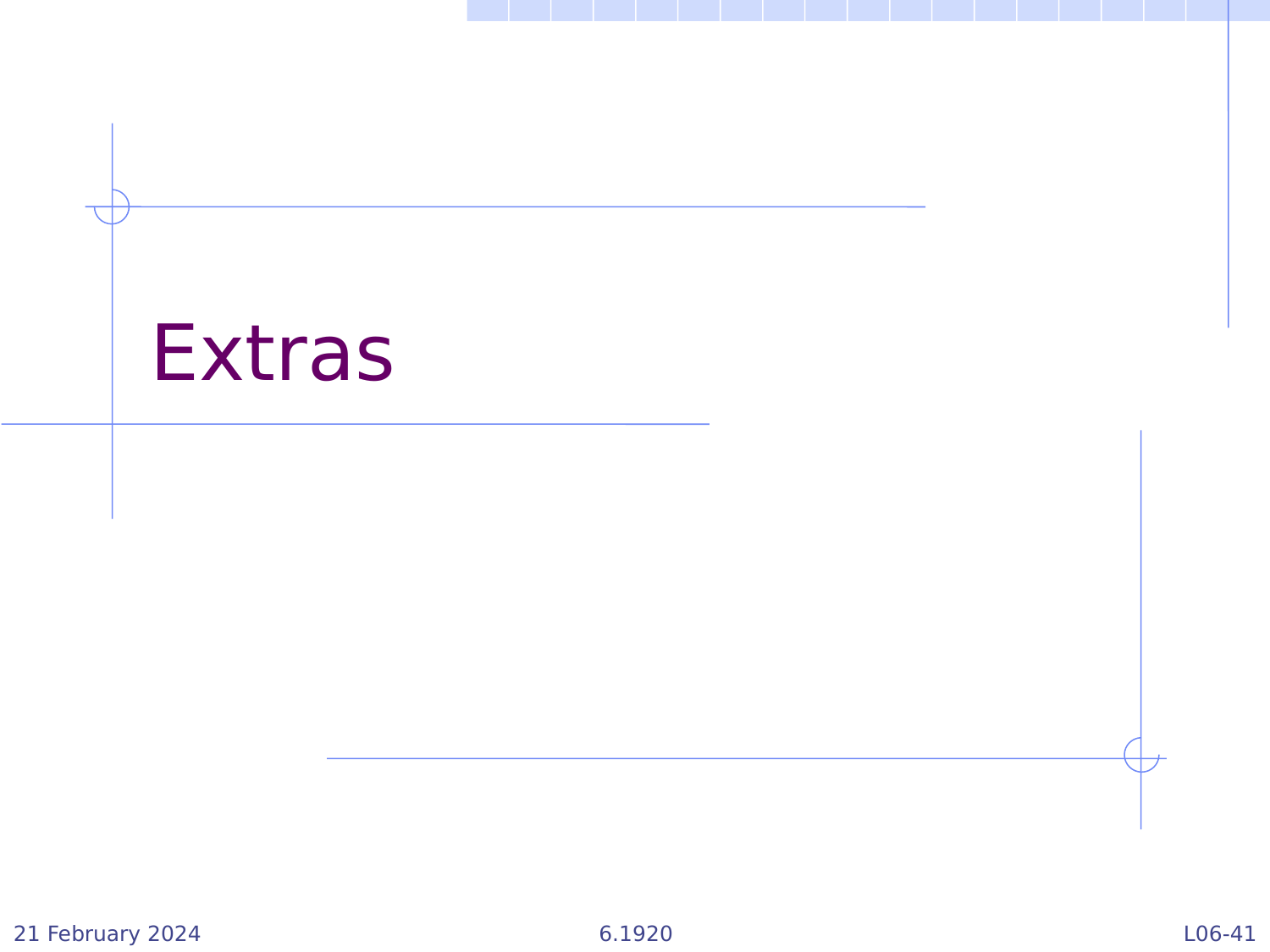

# Extras

21 February 2024
6.1920
L06-41